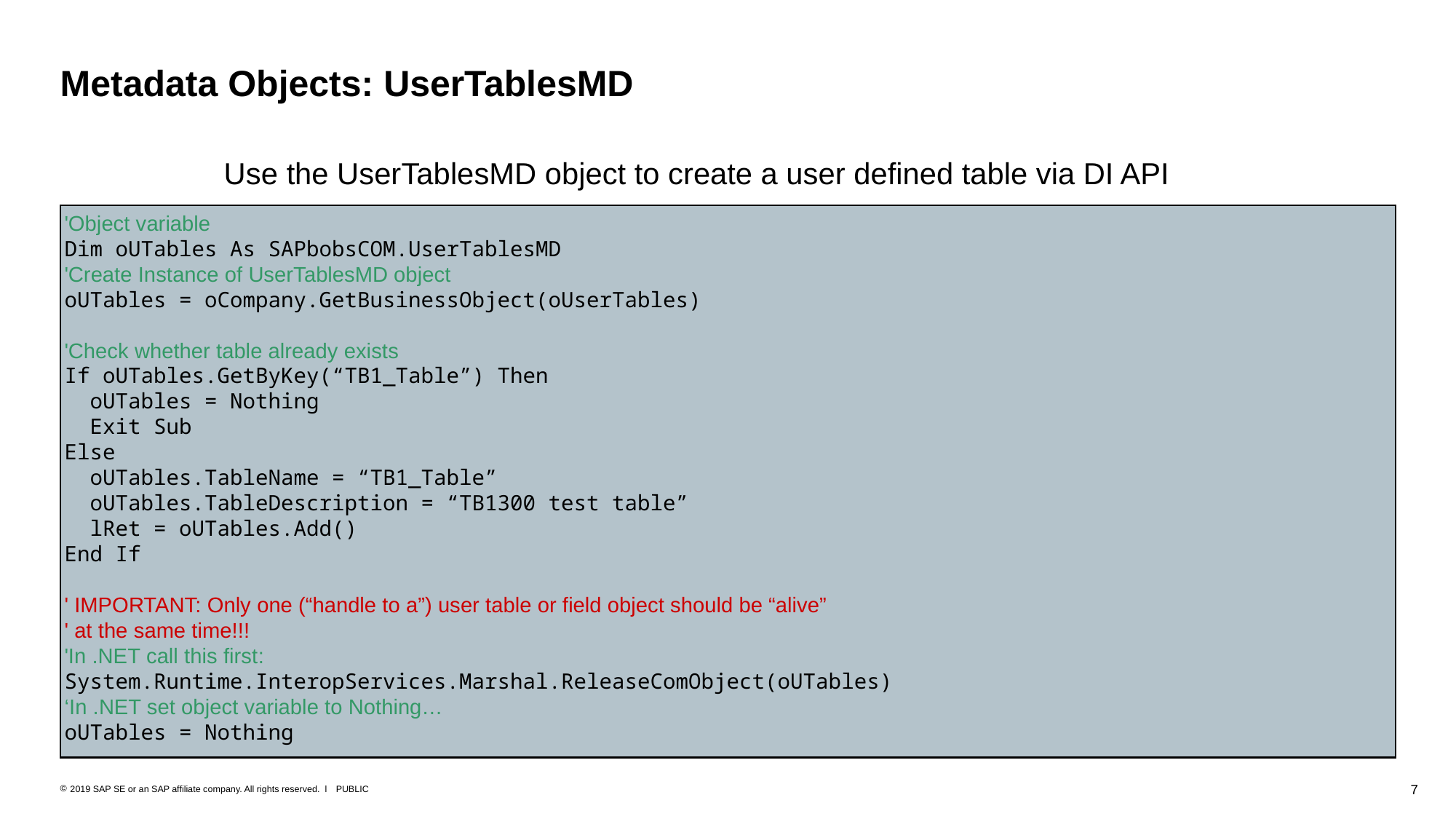

# Metadata Objects: UserTablesMD
Use the UserTablesMD object to create a user defined table via DI API
'Object variable
Dim oUTables As SAPbobsCOM.UserTablesMD
'Create Instance of UserTablesMD object
oUTables = oCompany.GetBusinessObject(oUserTables)

'Check whether table already exists
If oUTables.GetByKey(“TB1_Table”) Then
  oUTables = Nothing
  Exit Sub
Else
  oUTables.TableName = “TB1_Table”
  oUTables.TableDescription = “TB1300 test table”
  lRet = oUTables.Add()
End If

' IMPORTANT: Only one (“handle to a”) user table or field object should be “alive”
' at the same time!!!
'In .NET call this first:
System.Runtime.InteropServices.Marshal.ReleaseComObject(oUTables)
‘In .NET set object variable to Nothing…
oUTables = Nothing